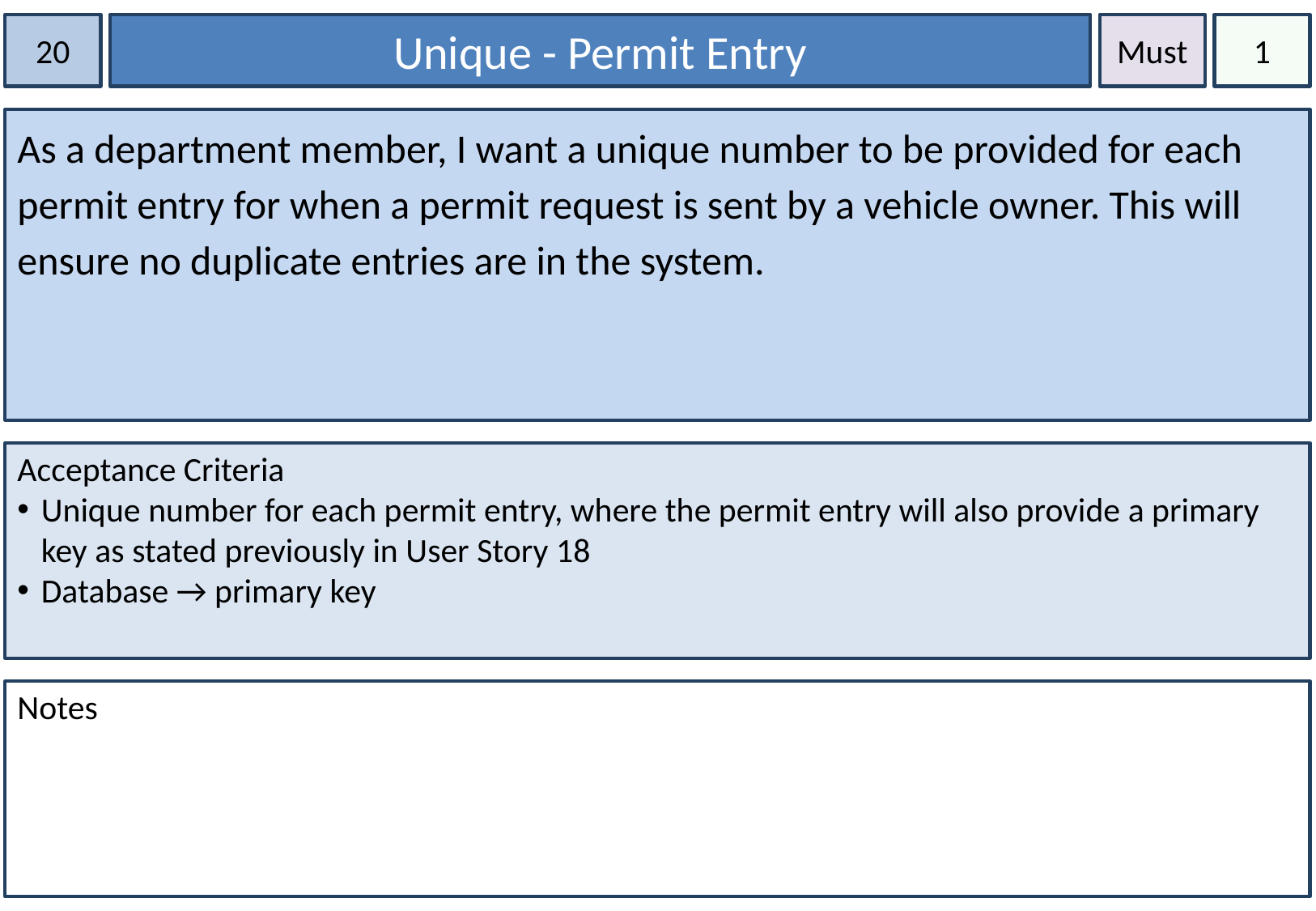

20
Unique - Permit Entry
Must
1
As a department member, I want a unique number to be provided for each permit entry for when a permit request is sent by a vehicle owner. This will ensure no duplicate entries are in the system.

Acceptance Criteria
Unique number for each permit entry, where the permit entry will also provide a primary key as stated previously in User Story 18
Database → primary key
Notes